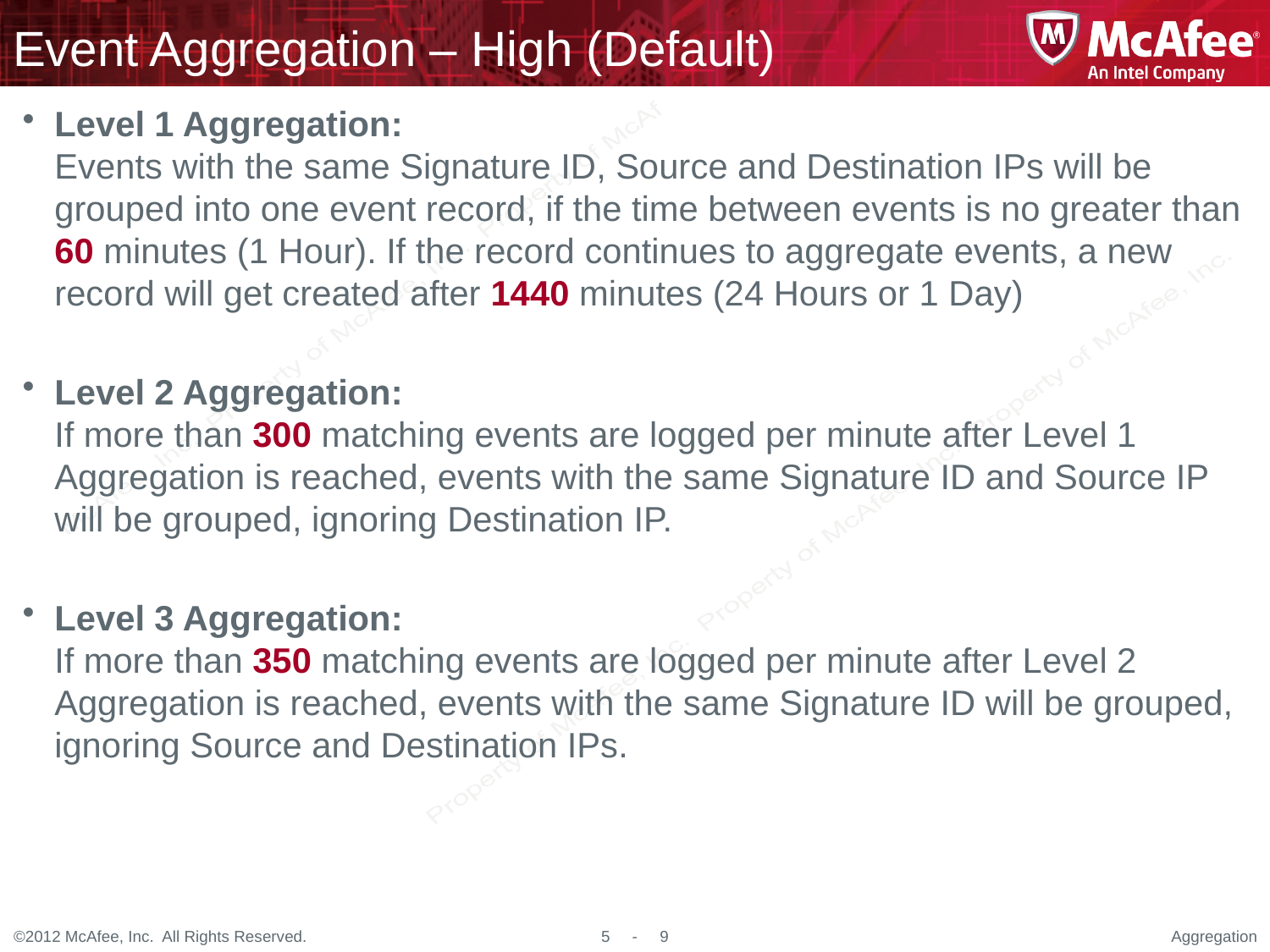

# Event Aggregation – High (Default)
Level 1 Aggregation:
Events with the same Signature ID, Source and Destination IPs will be grouped into one event record, if the time between events is no greater than 60 minutes (1 Hour). If the record continues to aggregate events, a new record will get created after 1440 minutes (24 Hours or 1 Day)

Level 2 Aggregation:
If more than 300 matching events are logged per minute after Level 1 Aggregation is reached, events with the same Signature ID and Source IP will be grouped, ignoring Destination IP.

Level 3 Aggregation:
If more than 350 matching events are logged per minute after Level 2 Aggregation is reached, events with the same Signature ID will be grouped, ignoring Source and Destination IPs.

Aggregation